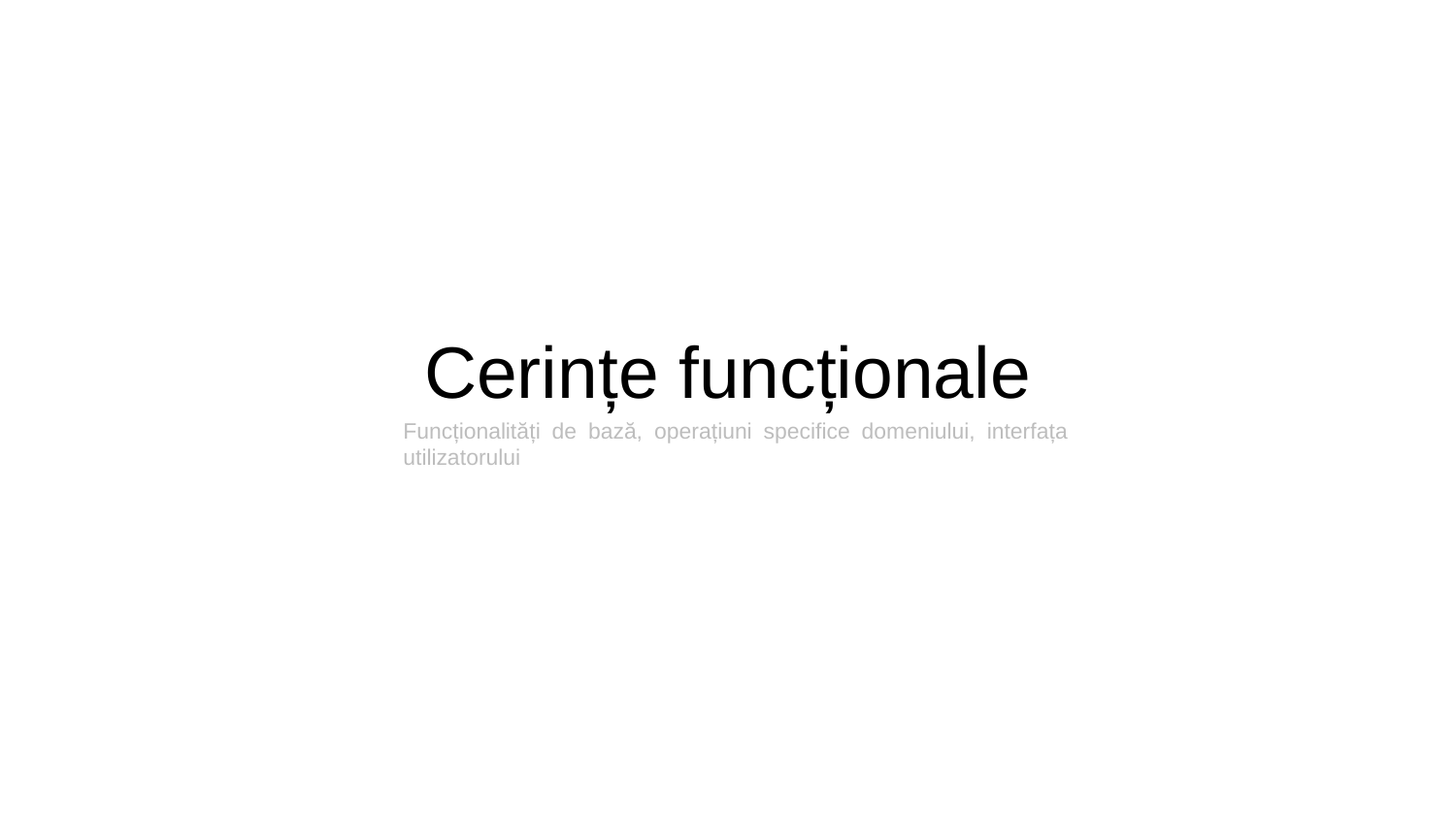

# Cerințe funcționale
Funcționalități de bază, operațiuni specifice domeniului, interfața utilizatorului